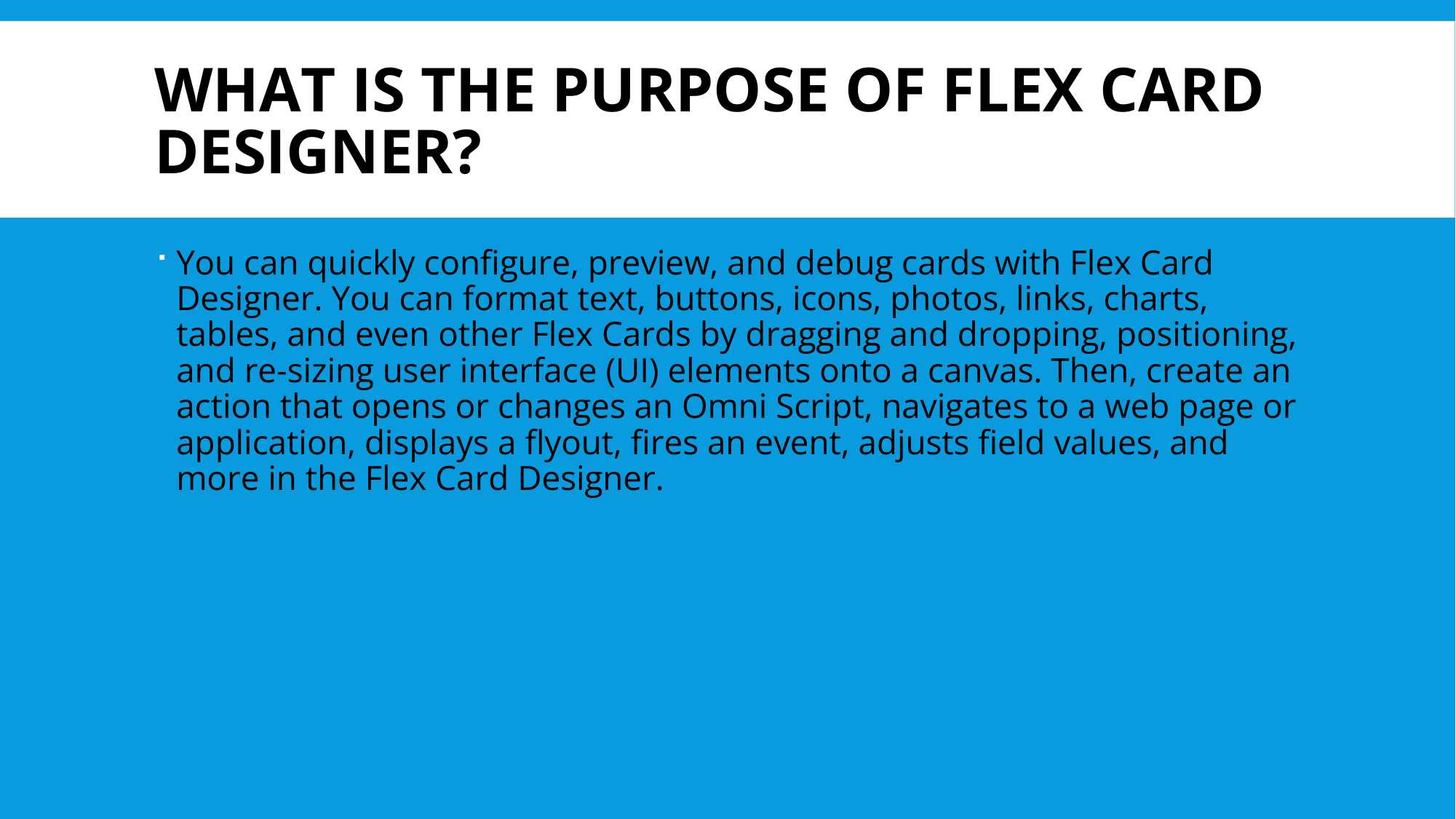

# What is the purpose of Flex Card Designer?
You can quickly configure, preview, and debug cards with Flex Card Designer. You can format text, buttons, icons, photos, links, charts, tables, and even other Flex Cards by dragging and dropping, positioning, and re-sizing user interface (UI) elements onto a canvas. Then, create an action that opens or changes an Omni Script, navigates to a web page or application, displays a flyout, fires an event, adjusts field values, and more in the Flex Card Designer.